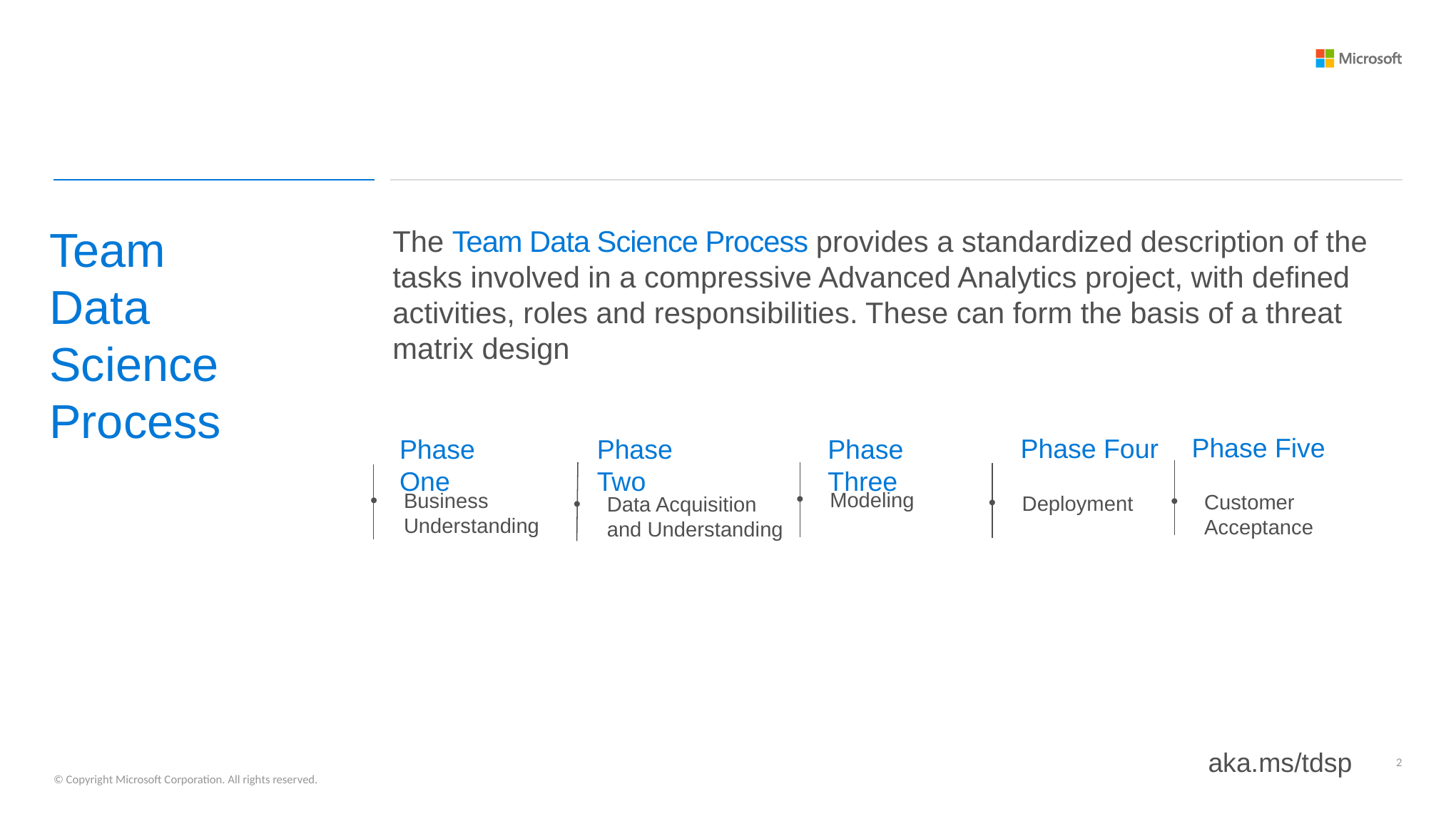

Team Data Science Process
The Team Data Science Process provides a standardized description of the tasks involved in a compressive Advanced Analytics project, with defined activities, roles and responsibilities. These can form the basis of a threat matrix design
Phase Five
Customer Acceptance
Phase One
Business Understanding
Phase Three
Modeling
Phase Two
Data Acquisition and Understanding
Phase Four
Deployment
aka.ms/tdsp
2